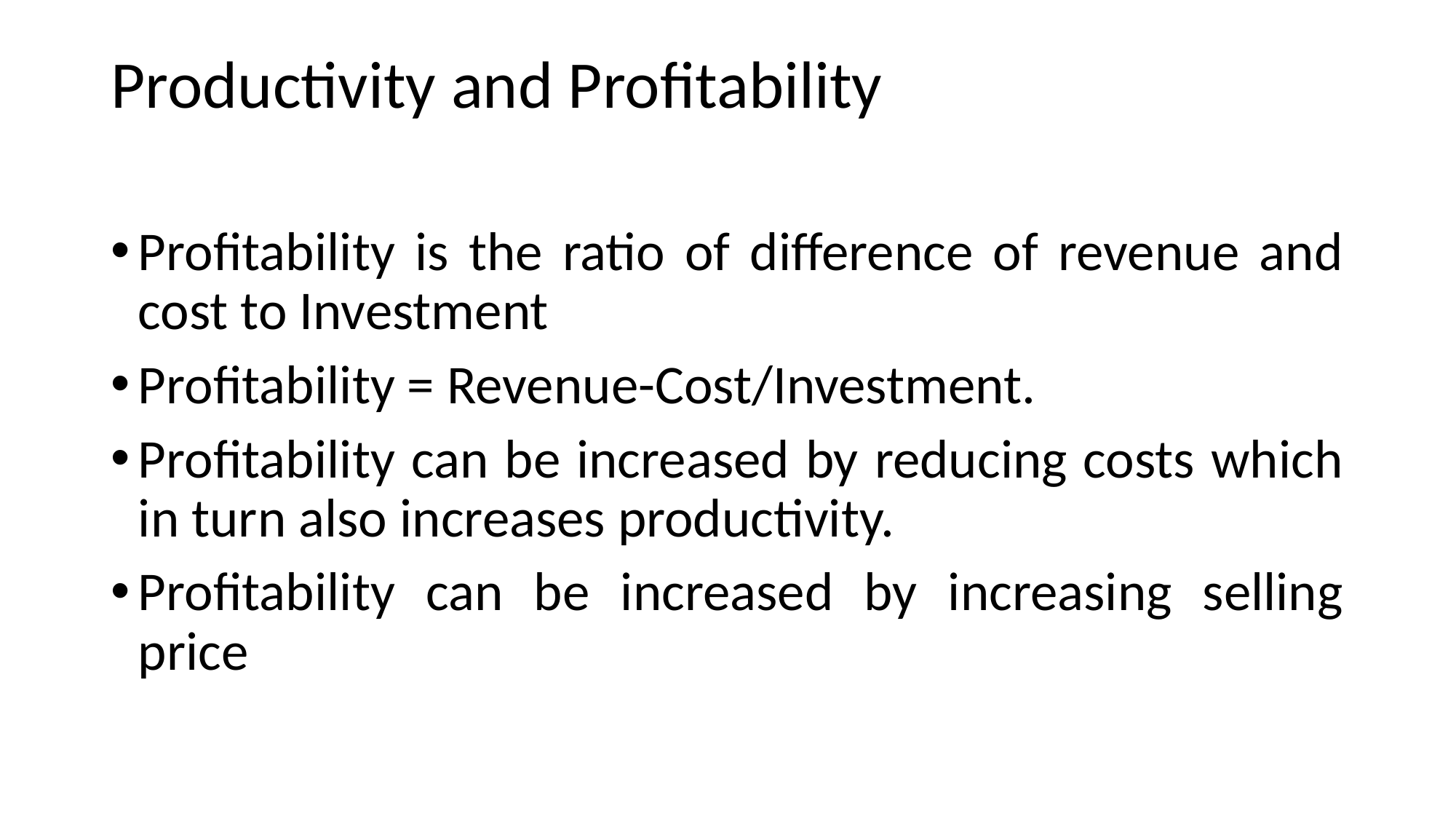

# Productivity and Profitability

Profitability is the ratio of difference of revenue and cost to Investment
Profitability = Revenue-Cost/Investment.
Profitability can be increased by reducing costs which in turn also increases productivity.
Profitability can be increased by increasing selling price